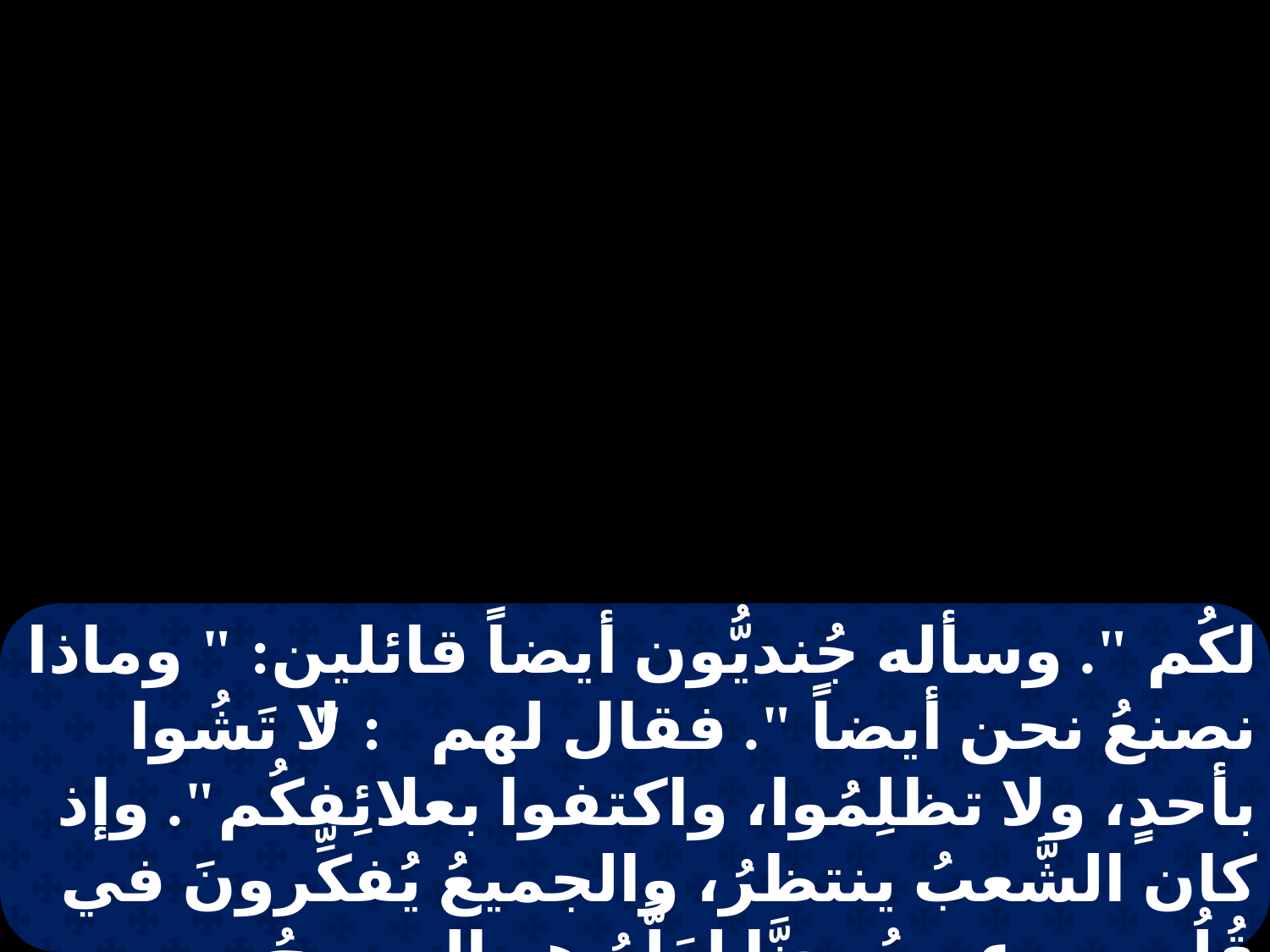

لكُم ". وسأله جُنديُّون أيضاً قائلين: " وماذا نصنعُ نحن أيضاً ". فقال لهم: " لا تَشُوا بأحدٍ، ولا تظلِمُوا، واكتفوا بعلائِفكُم". وإذ كان الشَّعبُ ينتظرُ، والجميعُ يُفكِّرونَ في قُلُوبهِم عن يُوحنَّا لعَلَّهُ هو المسيحُ،